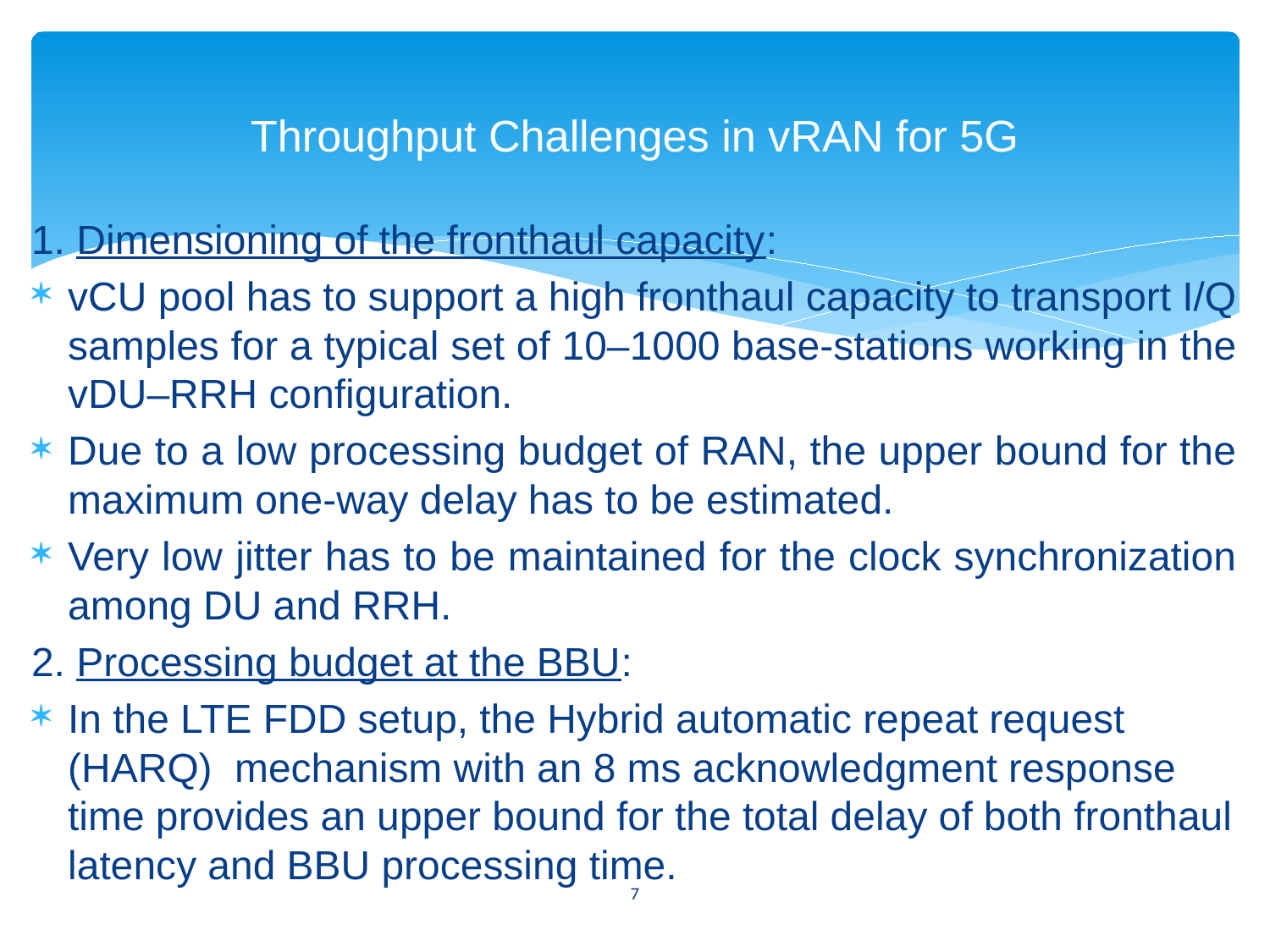

# Throughput Challenges in vRAN for 5G
1. Dimensioning of the fronthaul capacity:
vCU pool has to support a high fronthaul capacity to transport I/Q samples for a typical set of 10–1000 base-stations working in the vDU–RRH configuration.
Due to a low processing budget of RAN, the upper bound for the maximum one-way delay has to be estimated.
Very low jitter has to be maintained for the clock synchronization among DU and RRH.
2. Processing budget at the BBU:
In the LTE FDD setup, the Hybrid automatic repeat request (HARQ)  mechanism with an 8 ms acknowledgment response time provides an upper bound for the total delay of both fronthaul latency and BBU processing time.

7